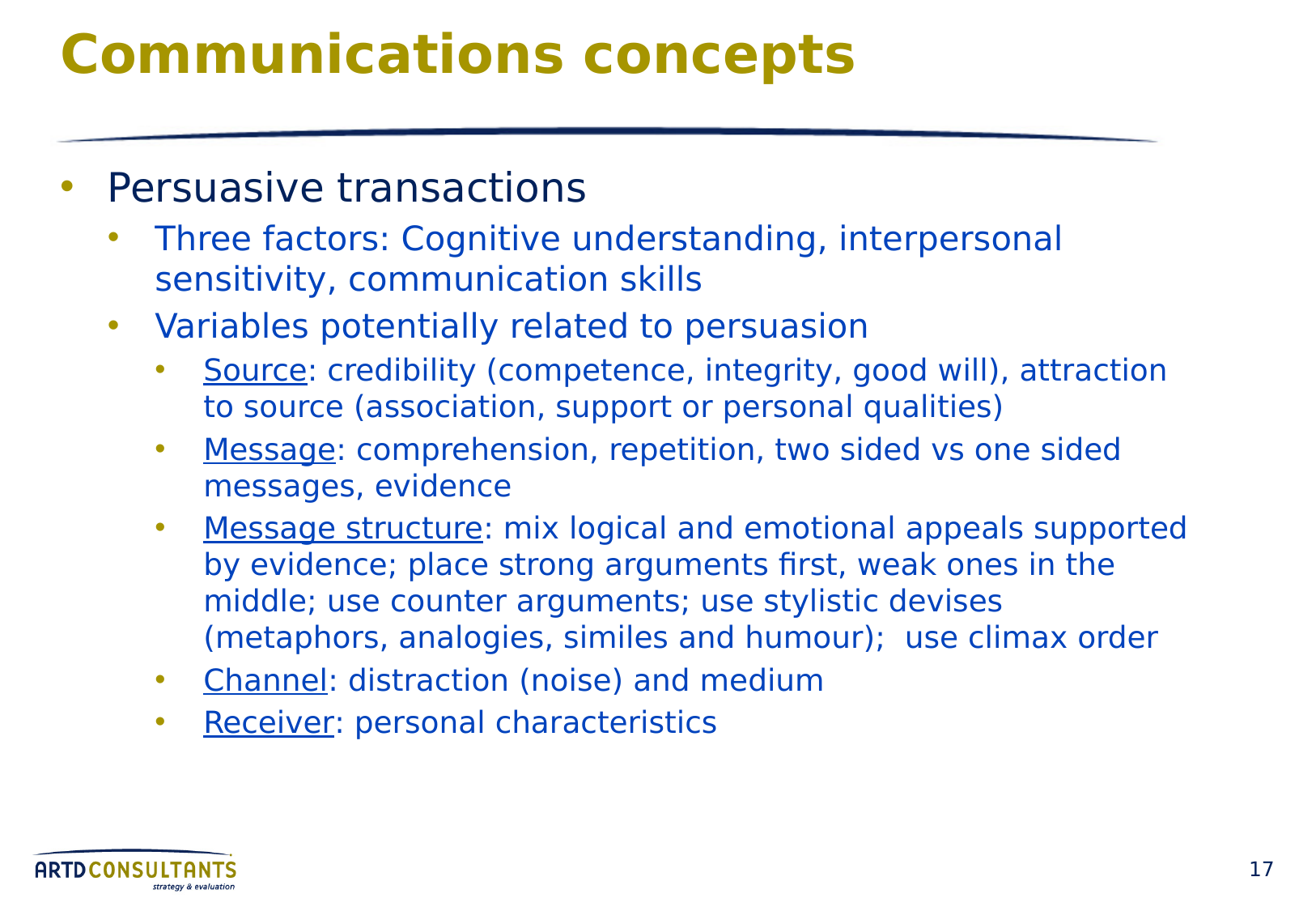

# Communications concepts
Persuasive transactions
Three factors: Cognitive understanding, interpersonal sensitivity, communication skills
Variables potentially related to persuasion
Source: credibility (competence, integrity, good will), attraction to source (association, support or personal qualities)
Message: comprehension, repetition, two sided vs one sided messages, evidence
Message structure: mix logical and emotional appeals supported by evidence; place strong arguments first, weak ones in the middle; use counter arguments; use stylistic devises (metaphors, analogies, similes and humour);  use climax order
Channel: distraction (noise) and medium
Receiver: personal characteristics
17